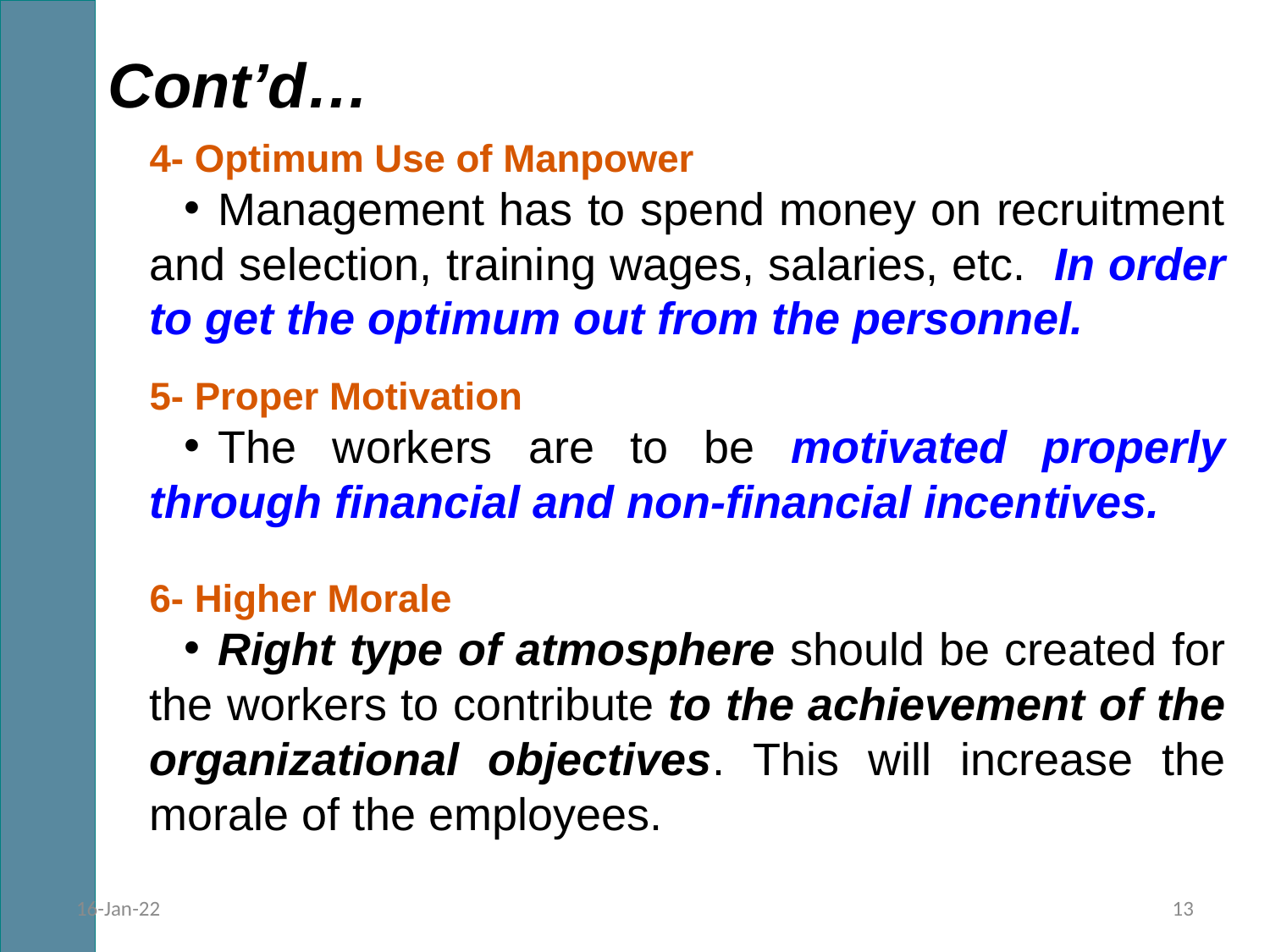

# Cont’d…
4- Optimum Use of Manpower
Management has to spend money on recruitment and selection, training wages, salaries, etc.  In order to get the optimum out from the personnel.

5- Proper Motivation
The workers are to be motivated properly through financial and non-financial incentives.

6- Higher Morale
Right type of atmosphere should be created for the workers to contribute to the achievement of the organizational objectives. This will increase the morale of the employees.

16-Jan-22
13